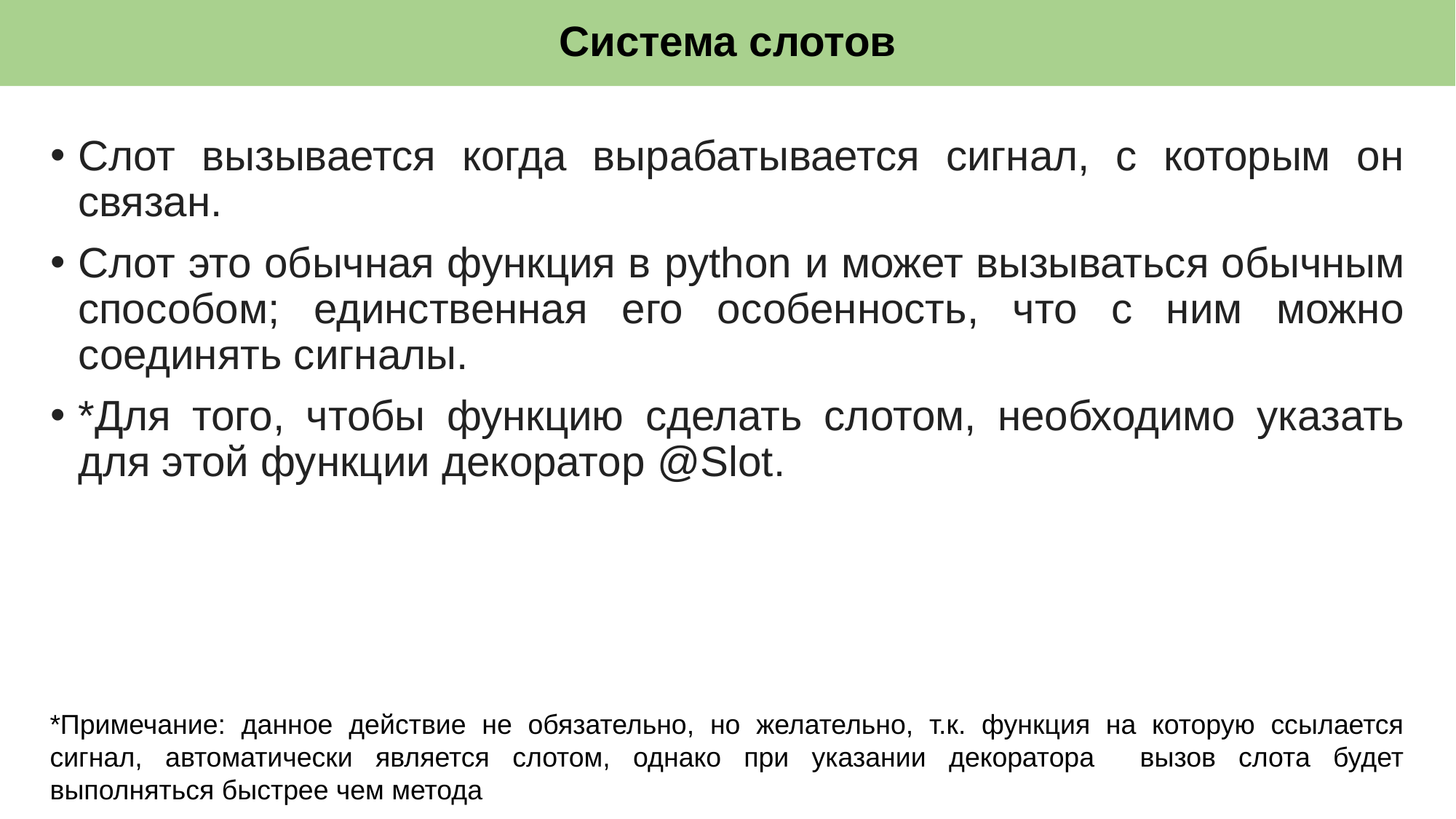

# Система слотов
Слот вызывается когда вырабатывается сигнал, с которым он связан.
Слот это обычная функция в python и может вызываться обычным способом; единственная его особенность, что с ним можно соединять сигналы.
*Для того, чтобы функцию сделать слотом, необходимо указать для этой функции декоратор @Slot.

*Примечание: данное действие не обязательно, но желательно, т.к. функция на которую ссылается сигнал, автоматически является слотом, однако при указании декоратора  вызов слота будет выполняться быстрее чем метода